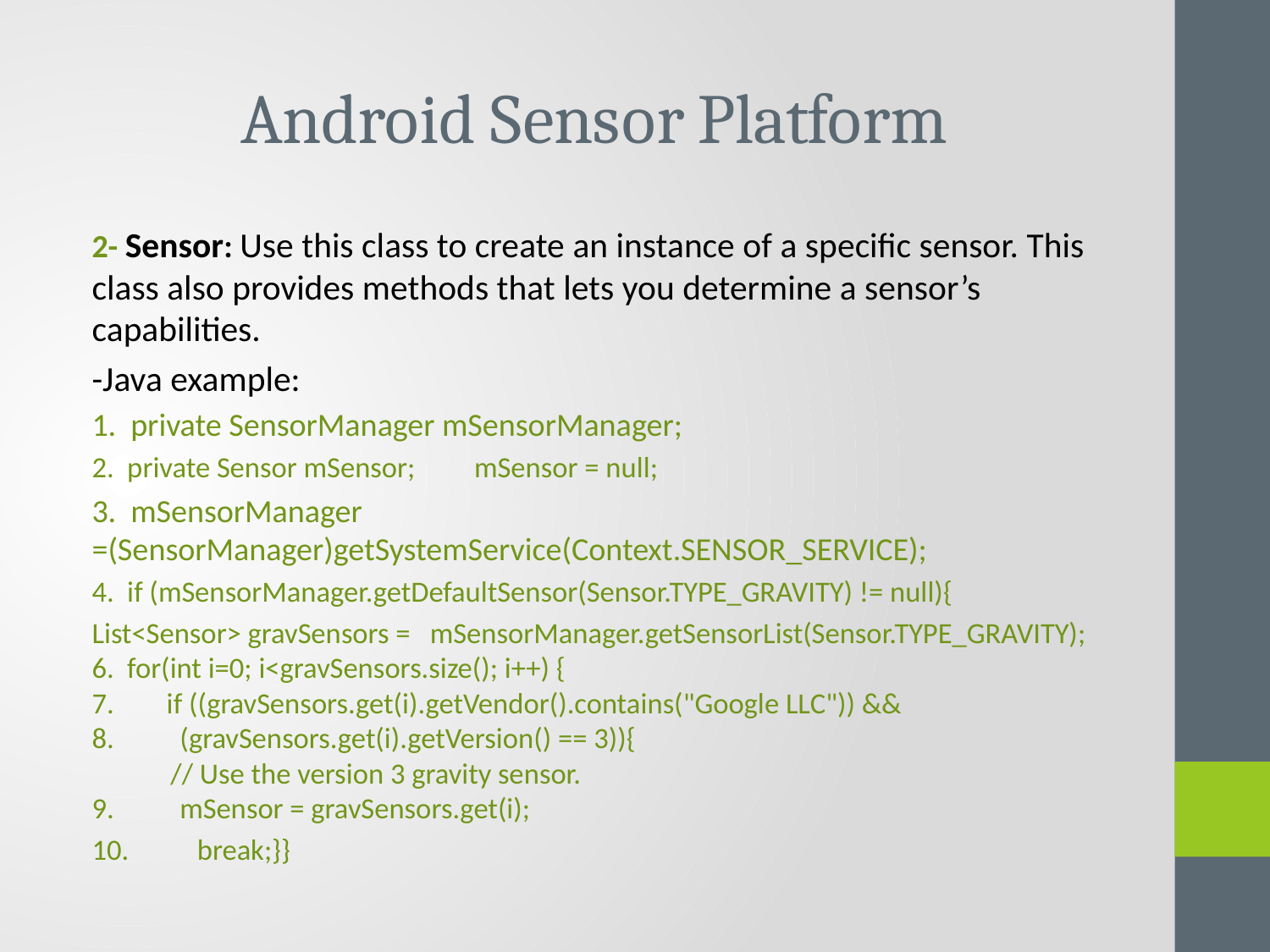

# Android Sensor Platform
2- Sensor: Use this class to create an instance of a specific sensor. This class also provides methods that lets you determine a sensor’s capabilities.
-Java example:
1.  private SensorManager mSensorManager;
2.  private Sensor mSensor;         mSensor = null;
3.  mSensorManager =(SensorManager)getSystemService(Context.SENSOR_SERVICE);
4.  if (mSensorManager.getDefaultSensor(Sensor.TYPE_GRAVITY) != null){
List<Sensor> gravSensors =   mSensorManager.getSensorList(Sensor.TYPE_GRAVITY);
6.  for(int i=0; i<gravSensors.size(); i++) {
7.        if ((gravSensors.get(i).getVendor().contains("Google LLC")) &&
8.          (gravSensors.get(i).getVersion() == 3)){
            // Use the version 3 gravity sensor.
9.          mSensor = gravSensors.get(i);
10.  	break;}}